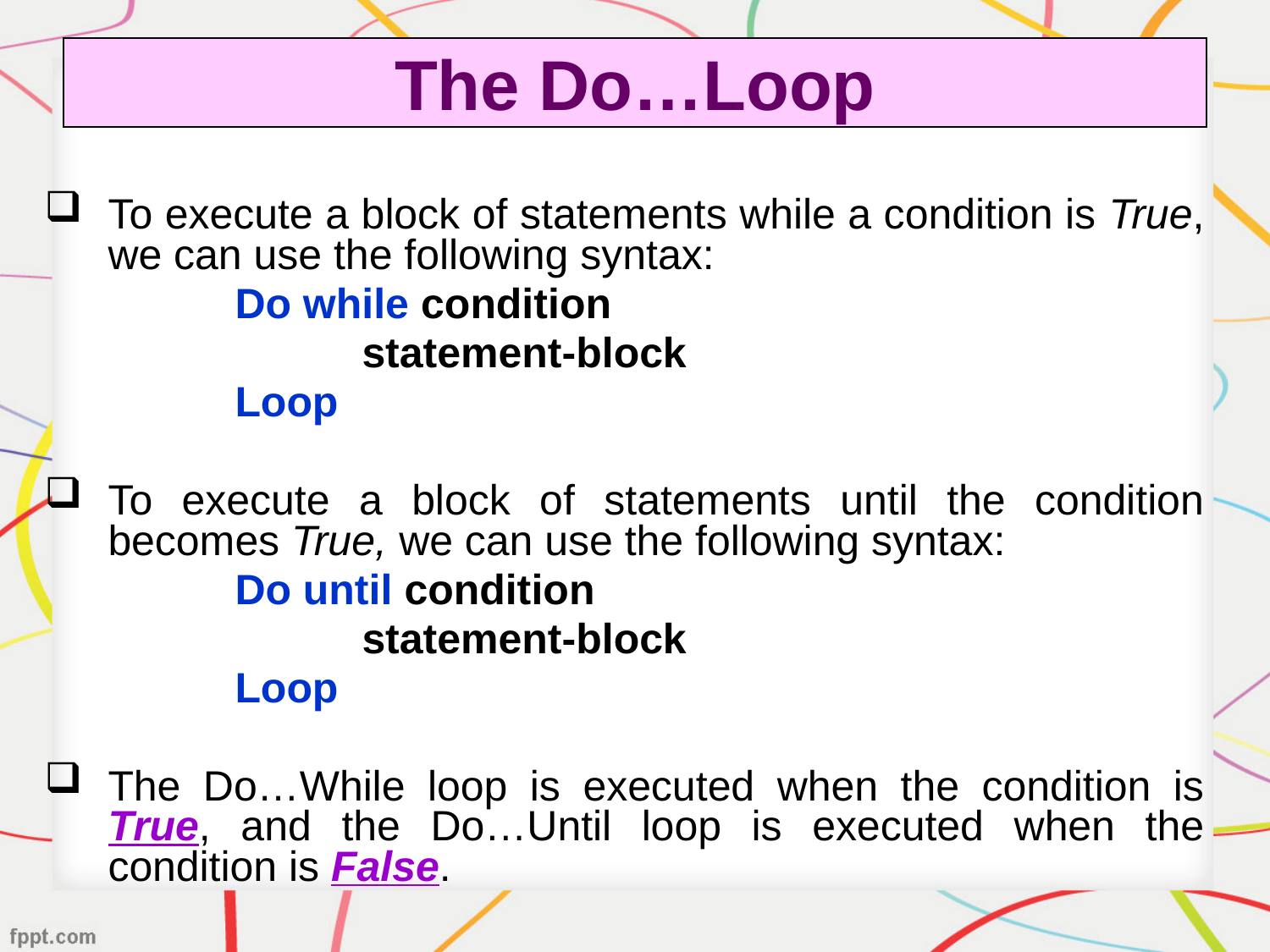

# The Do…Loop
To execute a block of statements while a condition is True, we can use the following syntax:
		Do while condition
			statement-block
		Loop

To execute a block of statements until the condition becomes True, we can use the following syntax:
		Do until condition
			statement-block
		Loop

The Do…While loop is executed when the condition is True, and the Do…Until loop is executed when the condition is False.